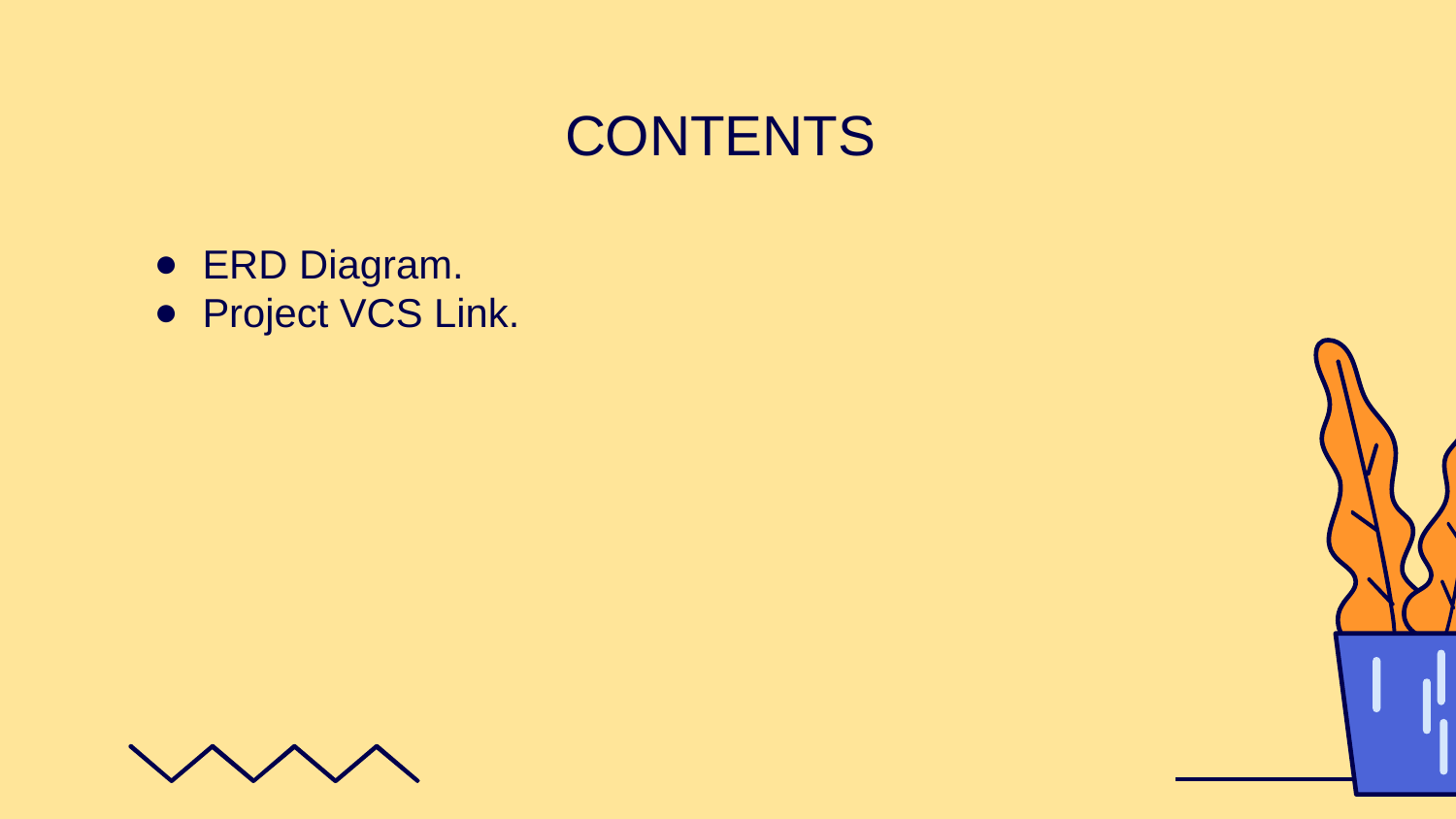

# CONTENTS

ERD Diagram.
Project VCS Link.